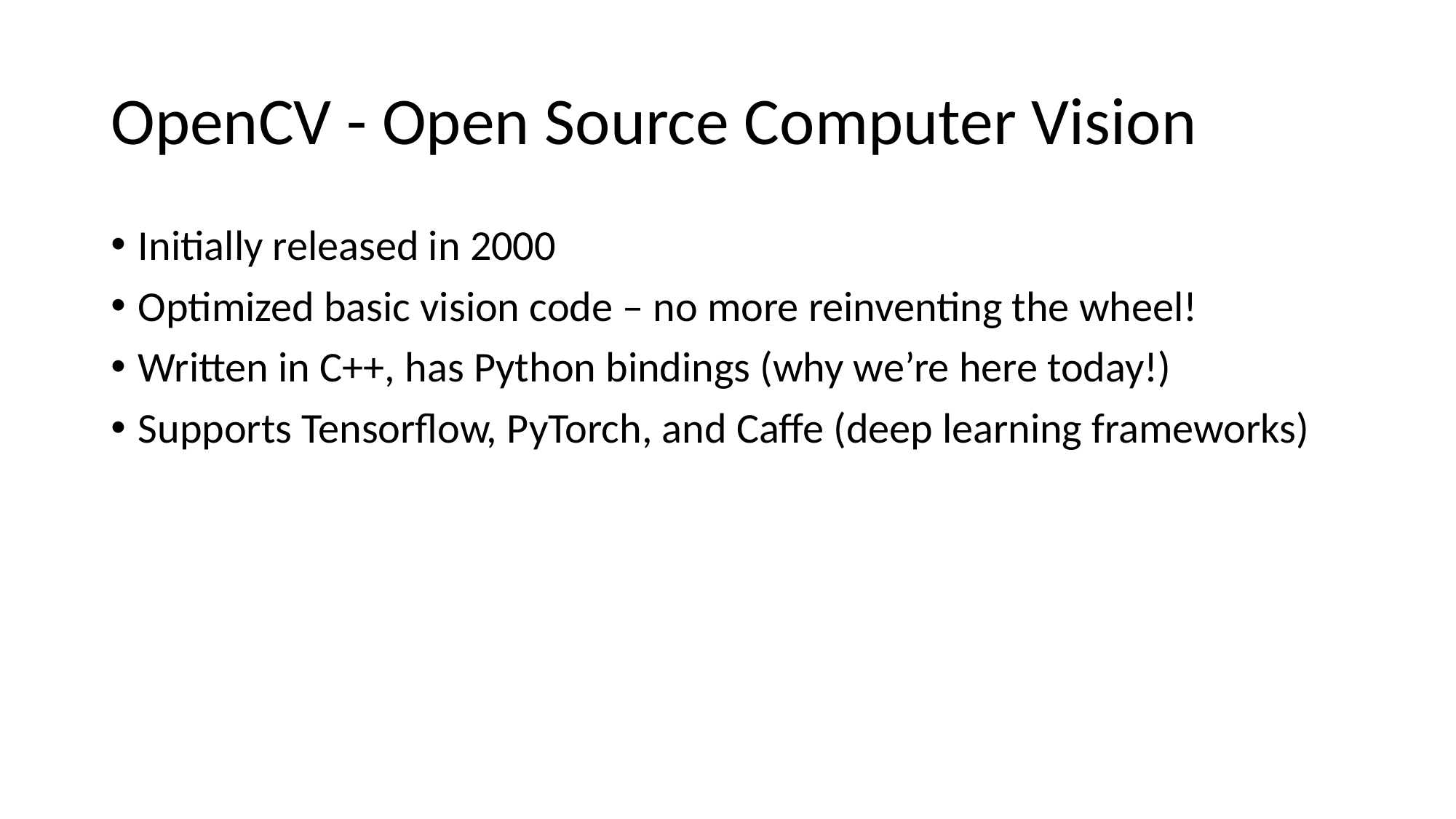

# OpenCV - Open Source Computer Vision
Initially released in 2000
Optimized basic vision code – no more reinventing the wheel!
Written in C++, has Python bindings (why we’re here today!)
Supports Tensorflow, PyTorch, and Caffe (deep learning frameworks)